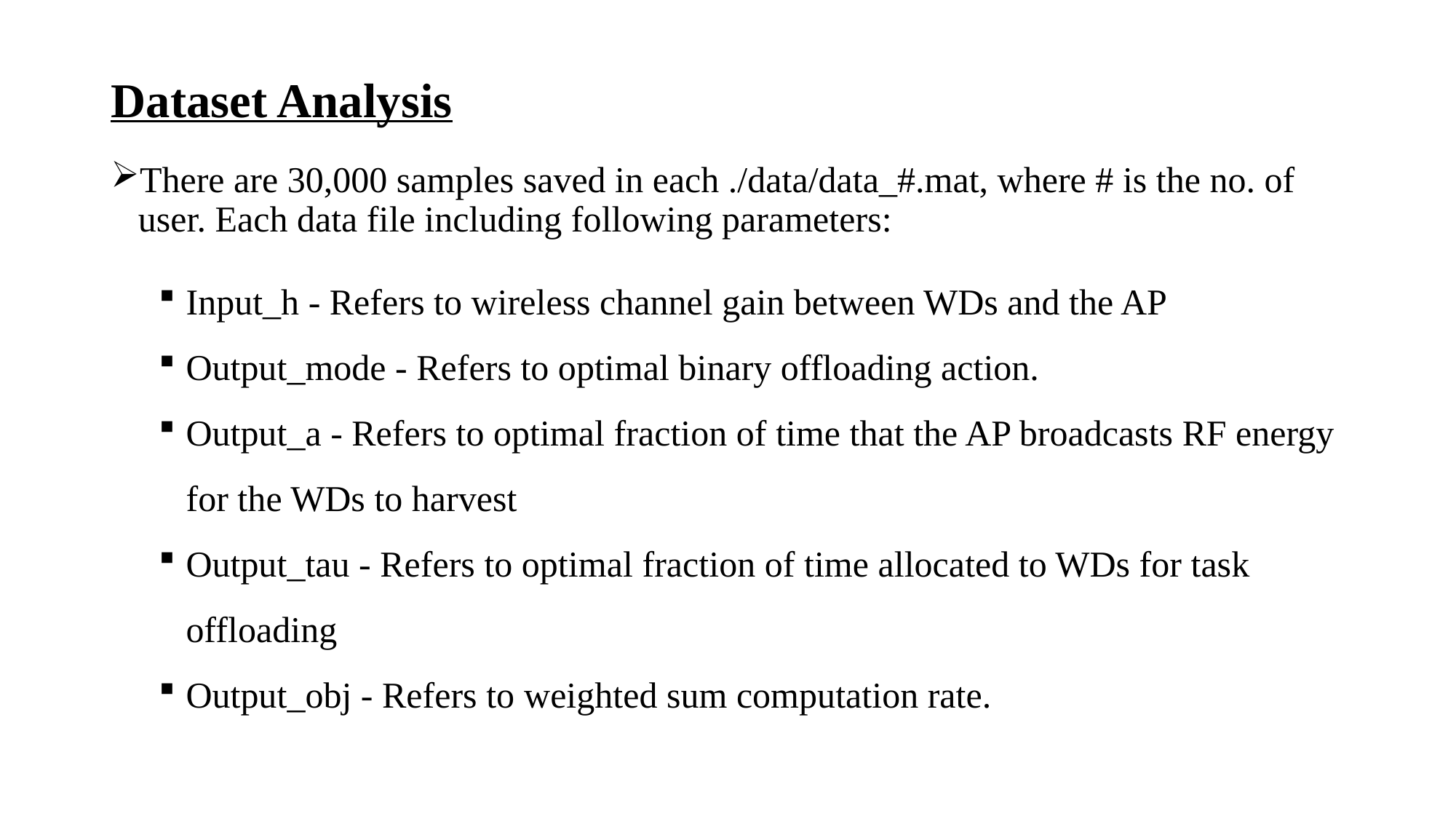

# Dataset Analysis
There are 30,000 samples saved in each ./data/data_#.mat, where # is the no. of user. Each data file including following parameters:

Input_h - Refers to wireless channel gain between WDs and the AP
Output_mode - Refers to optimal binary offloading action.
Output_a - Refers to optimal fraction of time that the AP broadcasts RF energy for the WDs to harvest
Output_tau - Refers to optimal fraction of time allocated to WDs for task offloading
Output_obj - Refers to weighted sum computation rate.